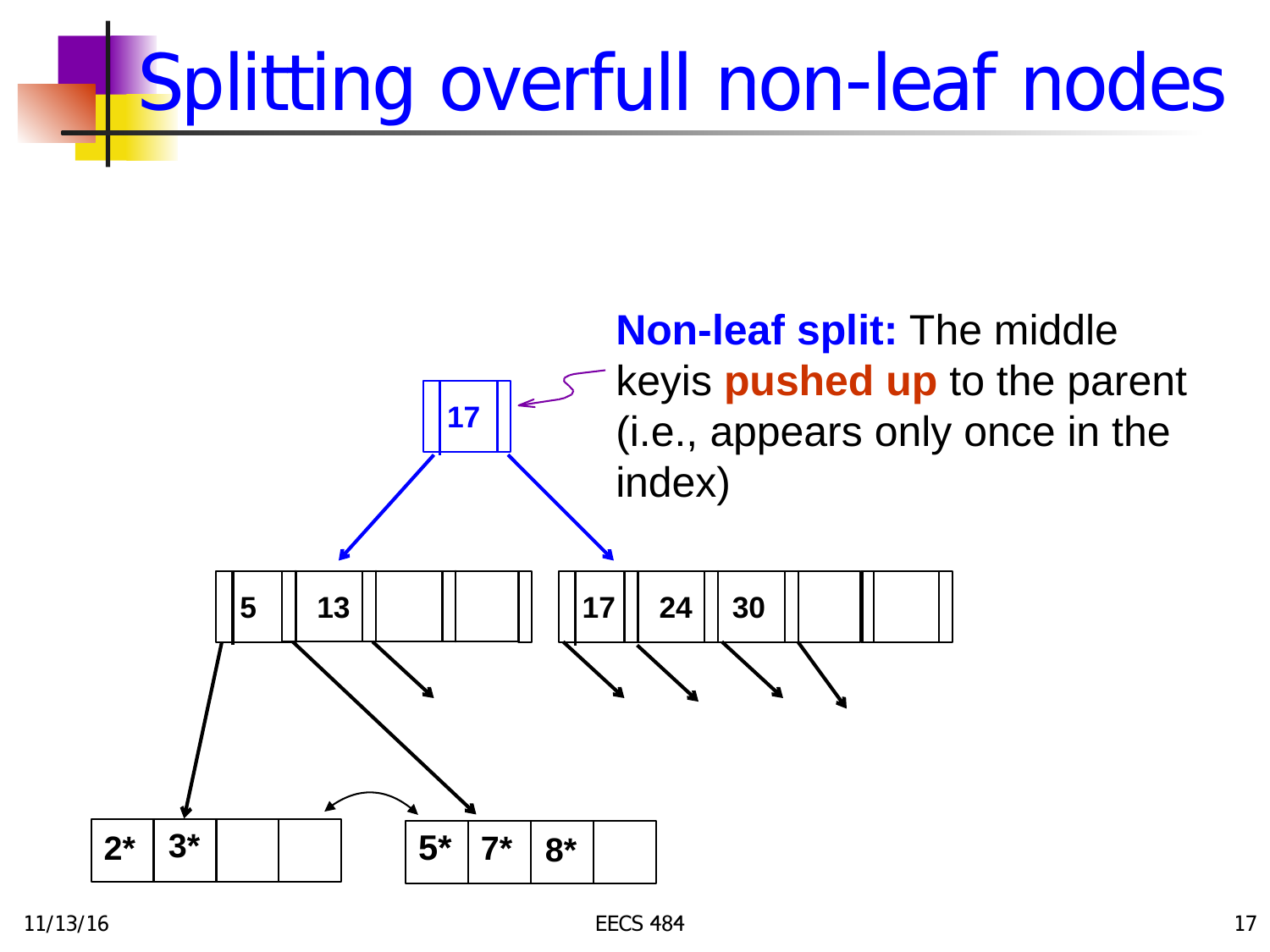

# Splitting overfull non-leaf nodes
Non-leaf split: The middle keyis pushed up to the parent (i.e., appears only once in the index)

17

17

5
13
30
24

3*
5*

2*
7*

8*
11/13/16
EECS 484
17